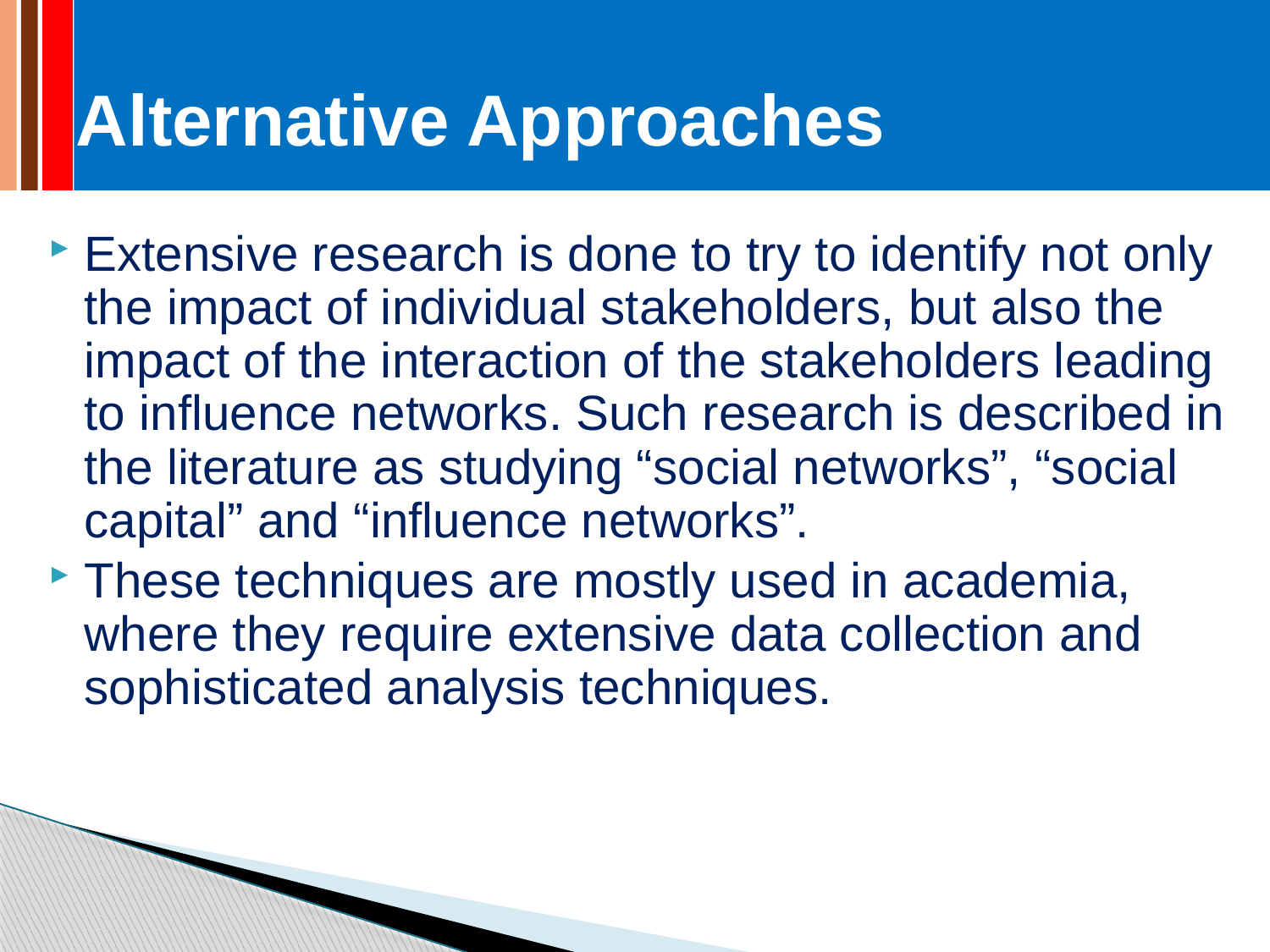

# Alternative Approaches
Extensive research is done to try to identify not only the impact of individual stakeholders, but also the impact of the interaction of the stakeholders leading to influence networks. Such research is described in the literature as studying “social networks”, “social capital” and “influence networks”.
These techniques are mostly used in academia, where they require extensive data collection and sophisticated analysis techniques.